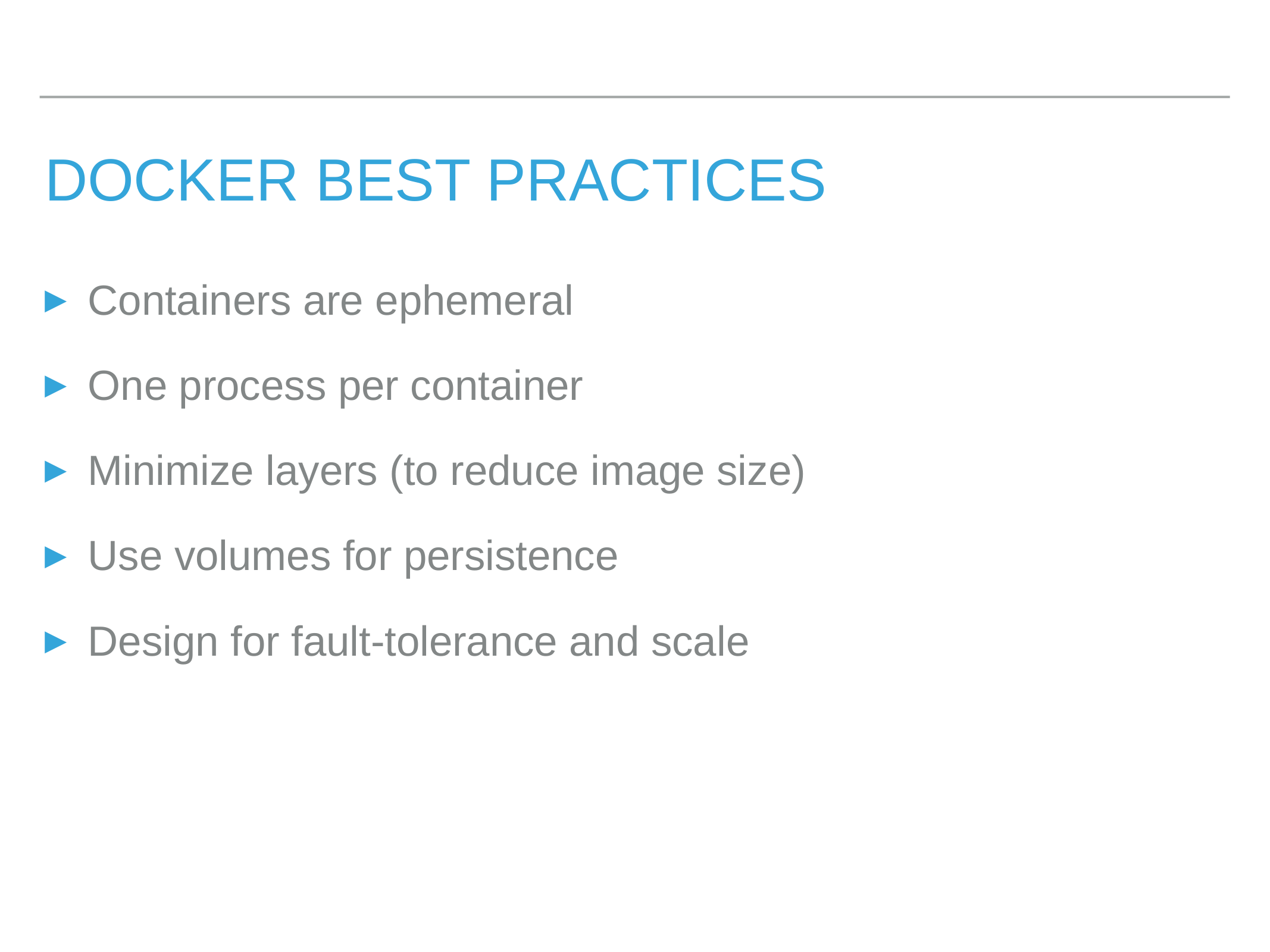

# docker best practices
Containers are ephemeral
One process per container
Minimize layers (to reduce image size)
Use volumes for persistence
Design for fault-tolerance and scale